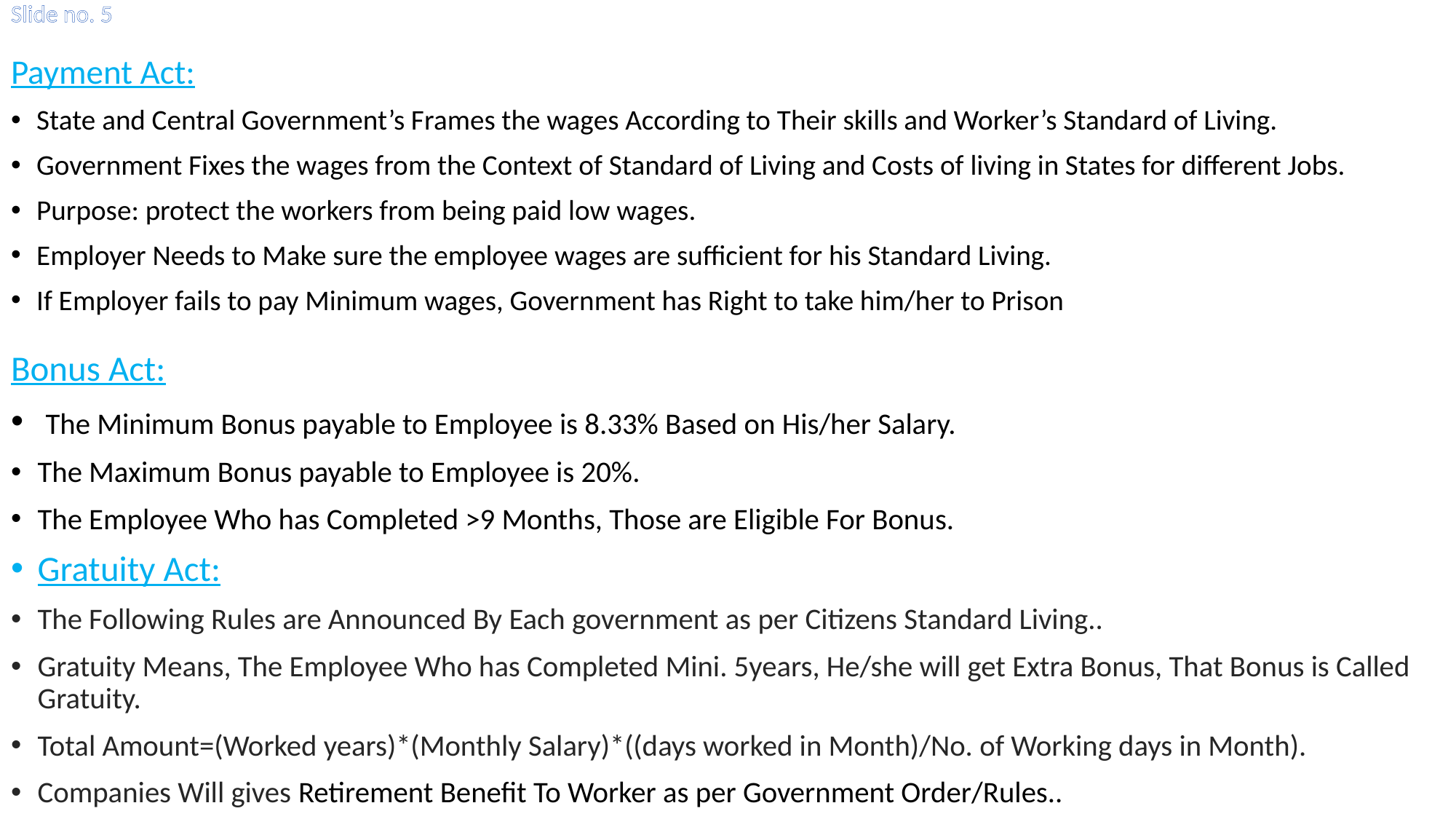

# Slide no. 5
Payment Act:
State and Central Government’s Frames the wages According to Their skills and Worker’s Standard of Living.
Government Fixes the wages from the Context of Standard of Living and Costs of living in States for different Jobs.
Purpose: protect the workers from being paid low wages.
Employer Needs to Make sure the employee wages are sufficient for his Standard Living.
If Employer fails to pay Minimum wages, Government has Right to take him/her to Prison

Bonus Act:
 The Minimum Bonus payable to Employee is 8.33% Based on His/her Salary.
The Maximum Bonus payable to Employee is 20%.
The Employee Who has Completed >9 Months, Those are Eligible For Bonus.
Gratuity Act:
The Following Rules are Announced By Each government as per Citizens Standard Living..
Gratuity Means, The Employee Who has Completed Mini. 5years, He/she will get Extra Bonus, That Bonus is Called Gratuity.
Total Amount=(Worked years)*(Monthly Salary)*((days worked in Month)/No. of Working days in Month).
Companies Will gives Retirement Benefit To Worker as per Government Order/Rules..